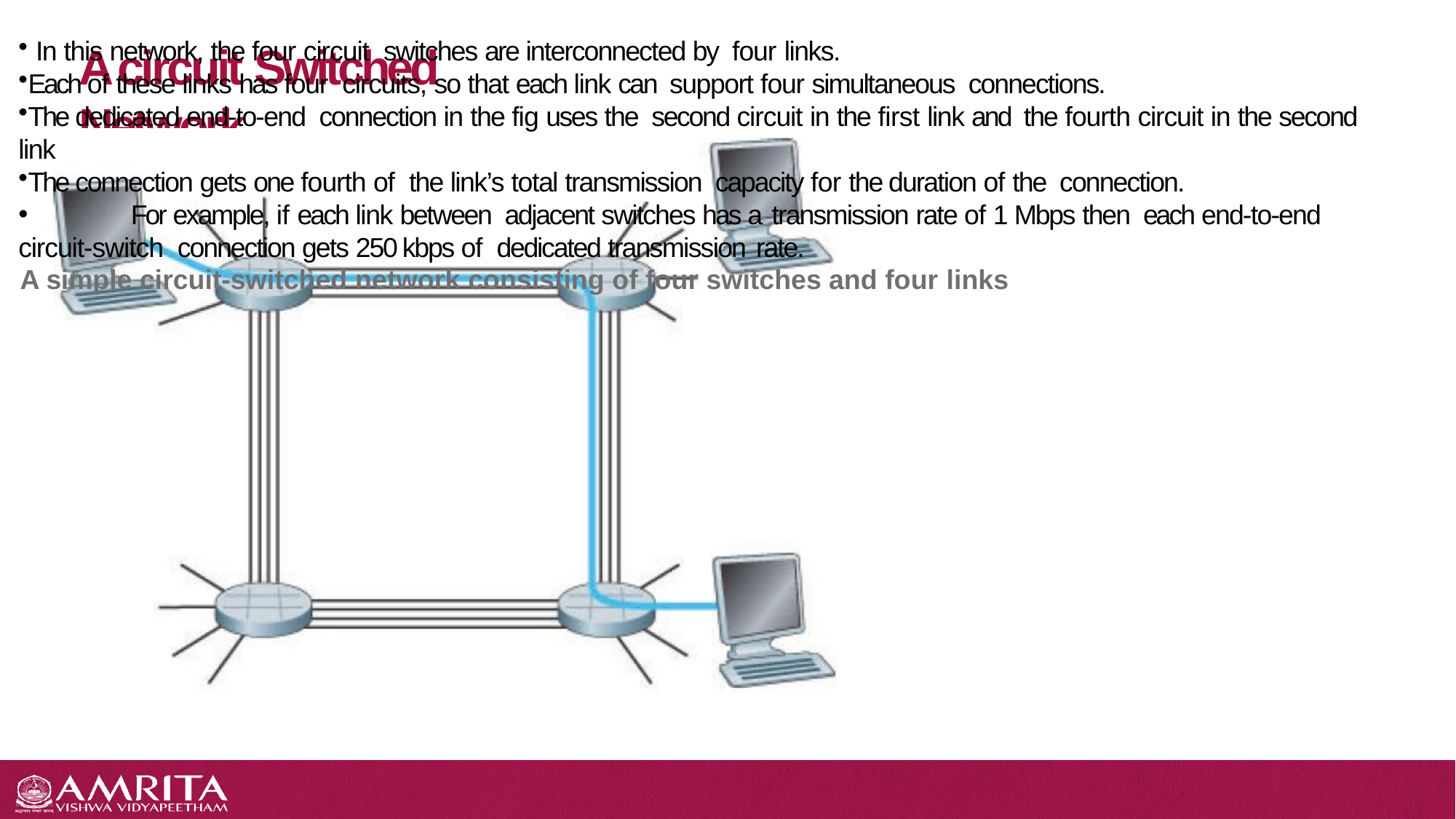

In this network, the four circuit  switches are interconnected by  four links.
Each of these links has four  circuits, so that each link can  support four simultaneous  connections.
The dedicated end-to-end  connection in the fig uses the  second circuit in the first link and  the fourth circuit in the second link
The connection gets one fourth of  the link’s total transmission  capacity for the duration of the  connection.
	For example, if each link between  adjacent switches has a  transmission rate of 1 Mbps then  each end-to-end circuit-switch  connection gets 250 kbps of  dedicated transmission rate.
A simple circuit-switched network consisting of four switches and four links
# A circuit Switched Network